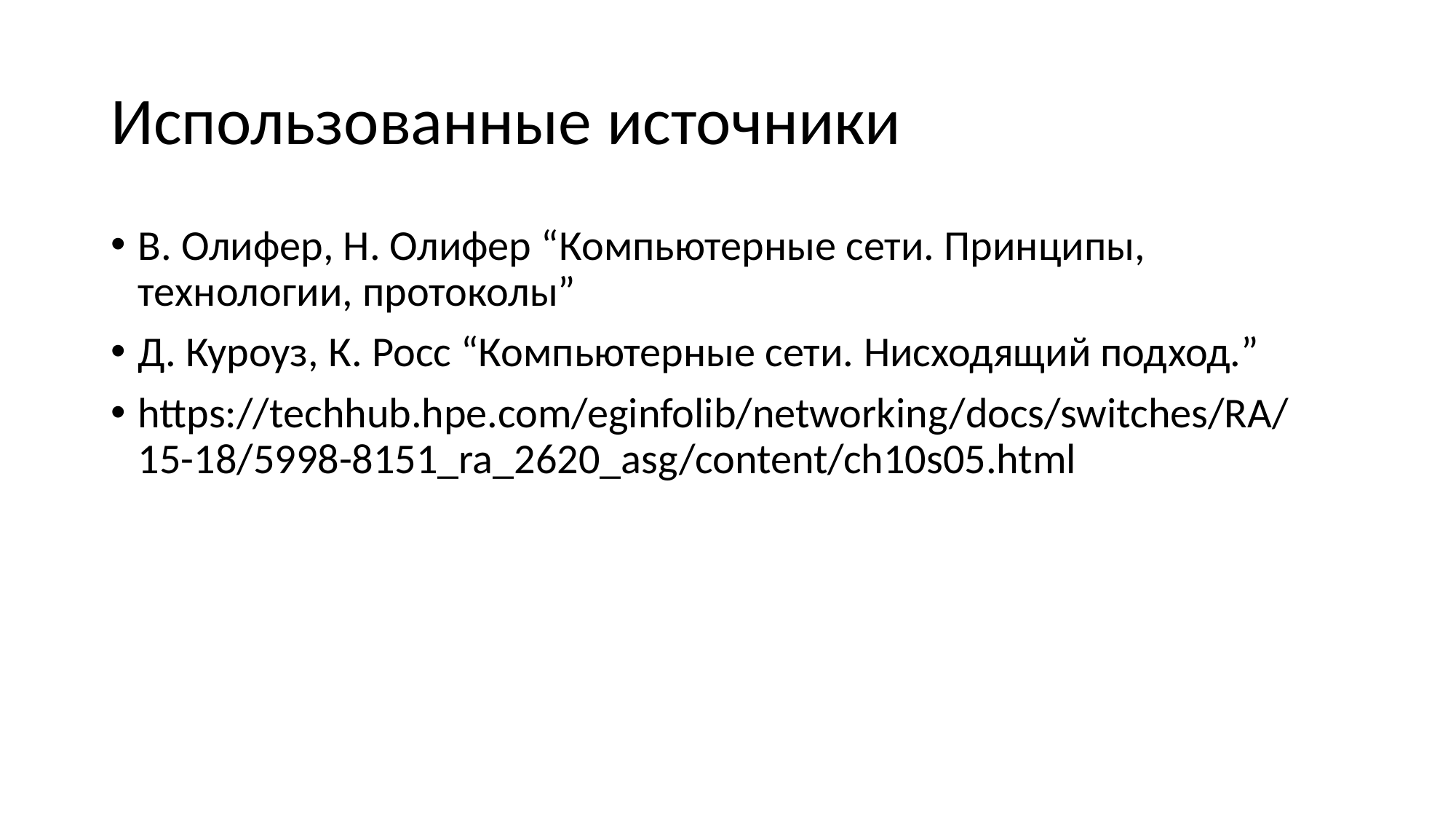

# Использованные источники
В. Олифер, Н. Олифер “Компьютерные сети. Принципы, технологии, протоколы”
Д. Куроуз, К. Росс “Компьютерные сети. Нисходящий подход.”
https://techhub.hpe.com/eginfolib/networking/docs/switches/RA/15-18/5998-8151_ra_2620_asg/content/ch10s05.html